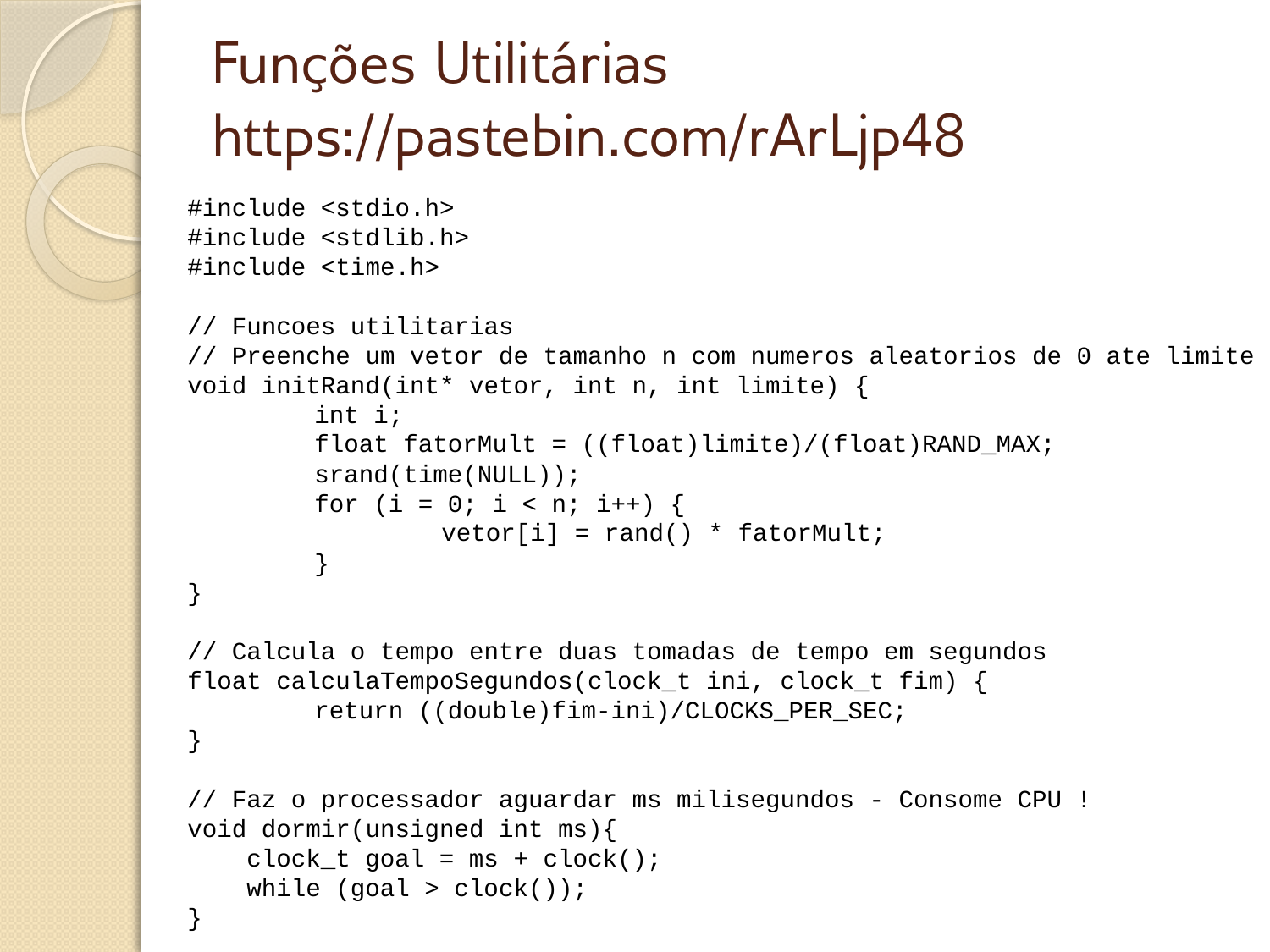

# Funções Utilitárias https://pastebin.com/rArLjp48
#include <stdio.h>
#include <stdlib.h>
#include <time.h>

// Funcoes utilitarias
// Preenche um vetor de tamanho n com numeros aleatorios de 0 ate limite
void initRand(int* vetor, int n, int limite) {
	int i;
	float fatorMult = ((float)limite)/(float)RAND_MAX;
	srand(time(NULL));
	for (i = 0; i < n; i++) {
		vetor[i] = rand() * fatorMult;
	}
}

// Calcula o tempo entre duas tomadas de tempo em segundos
float calculaTempoSegundos(clock_t ini, clock_t fim) {
	return ((double)fim-ini)/CLOCKS_PER_SEC;
}

// Faz o processador aguardar ms milisegundos - Consome CPU !
void dormir(unsigned int ms){
    clock_t goal = ms + clock();
    while (goal > clock());
}